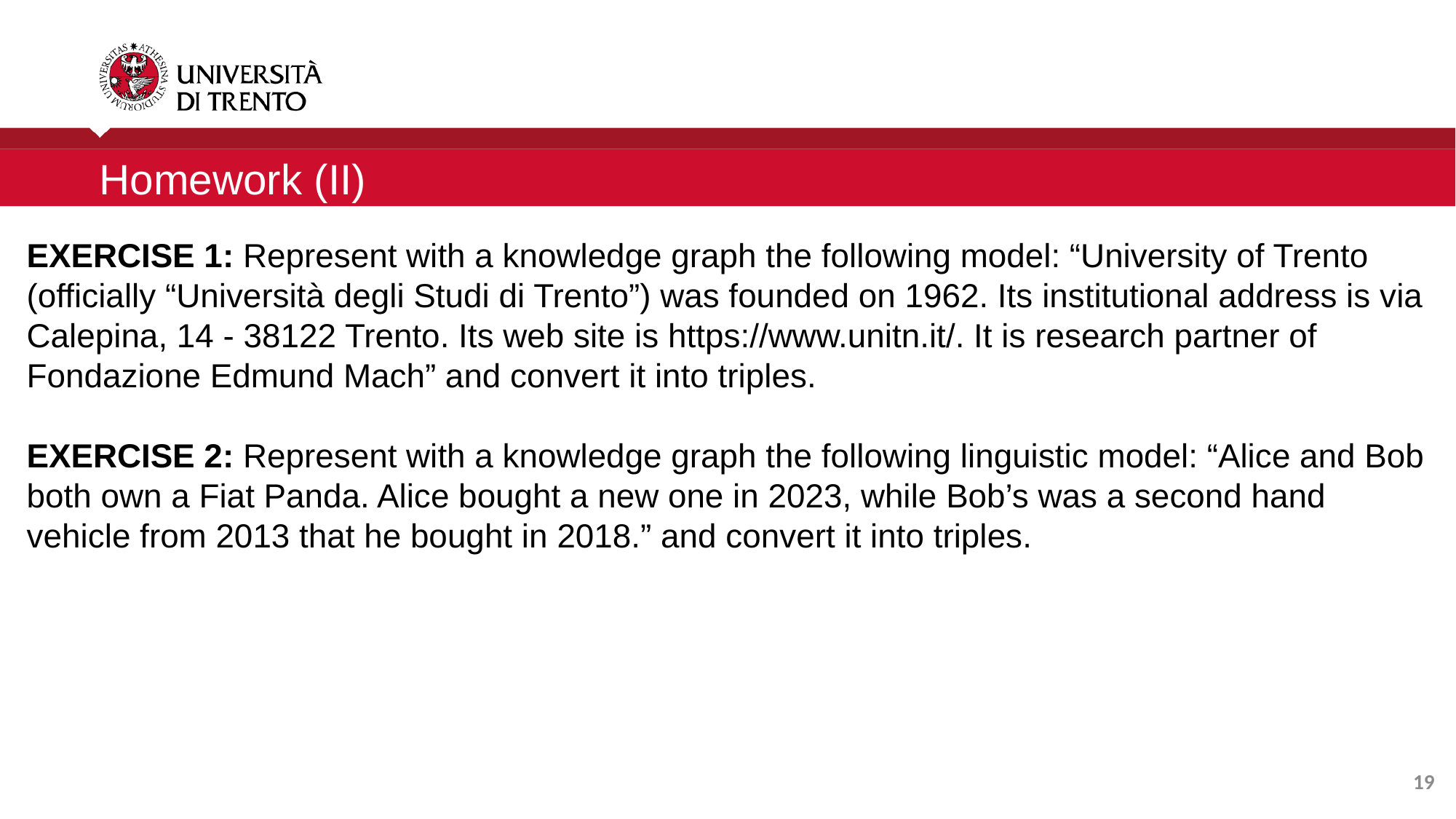

Homework (II)
EXERCISE 1: Represent with a knowledge graph the following model: “University of Trento (officially “Università degli Studi di Trento”) was founded on 1962. Its institutional address is via Calepina, 14 - 38122 Trento. Its web site is https://www.unitn.it/. It is research partner of Fondazione Edmund Mach” and convert it into triples.

EXERCISE 2: Represent with a knowledge graph the following linguistic model: “Alice and Bob both own a Fiat Panda. Alice bought a new one in 2023, while Bob’s was a second hand vehicle from 2013 that he bought in 2018.” and convert it into triples.

19